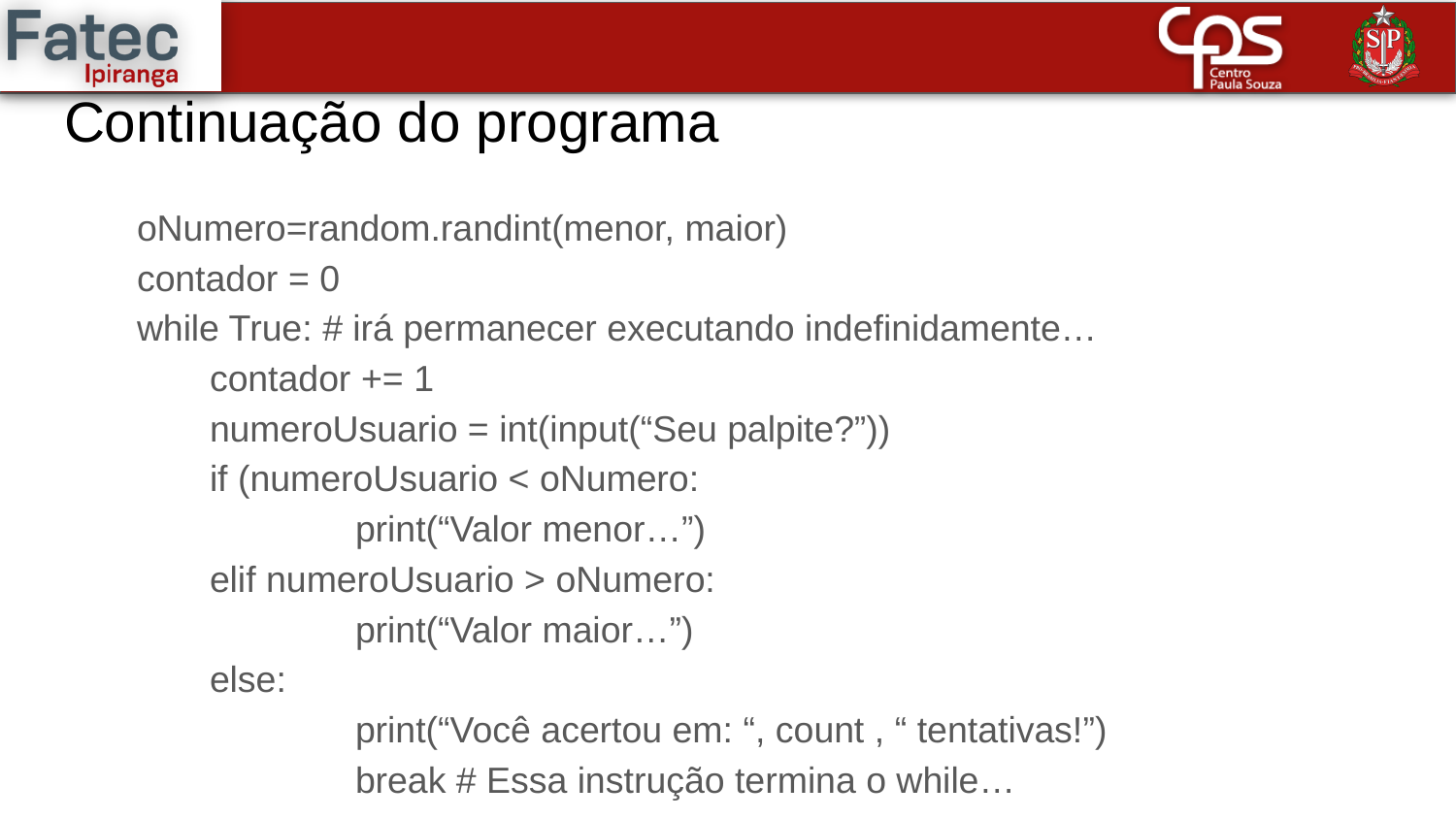

# Continuação do programa
oNumero=random.randint(menor, maior)
contador = 0
while True: # irá permanecer executando indefinidamente…
	contador += 1
	numeroUsuario = int(input(“Seu palpite?”))
	if (numeroUsuario < oNumero:
		print(“Valor menor…”)
	elif numeroUsuario > oNumero:
		print(“Valor maior…”)
	else:
		print(“Você acertou em: “, count , “ tentativas!”)
		break # Essa instrução termina o while…